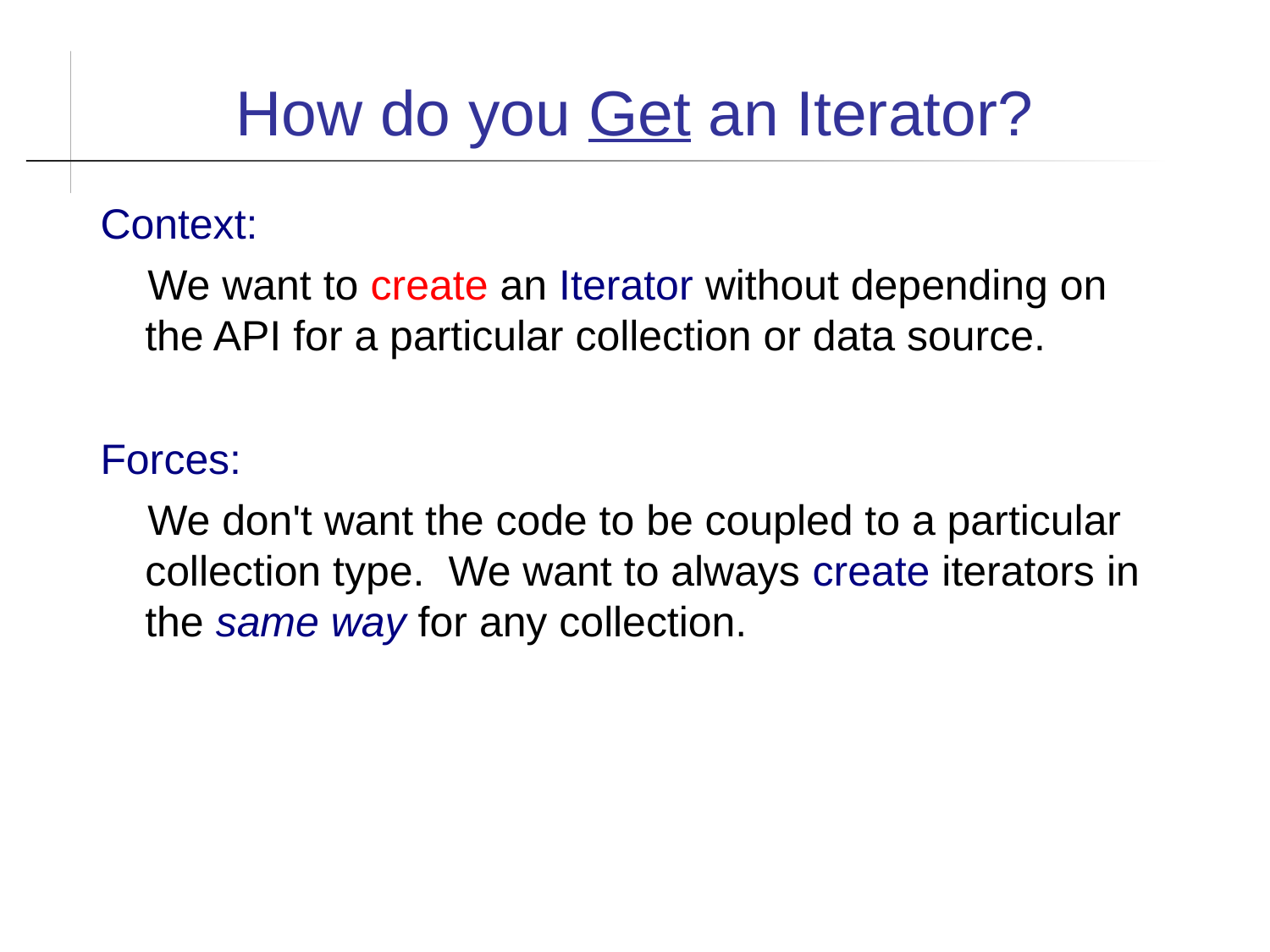

How do you Get an Iterator?
Context:
    We want to create an Iterator without depending on the API for a particular collection or data source.

Forces:
    We don't want the code to be coupled to a particular collection type.  We want to always create iterators in the same way for any collection.